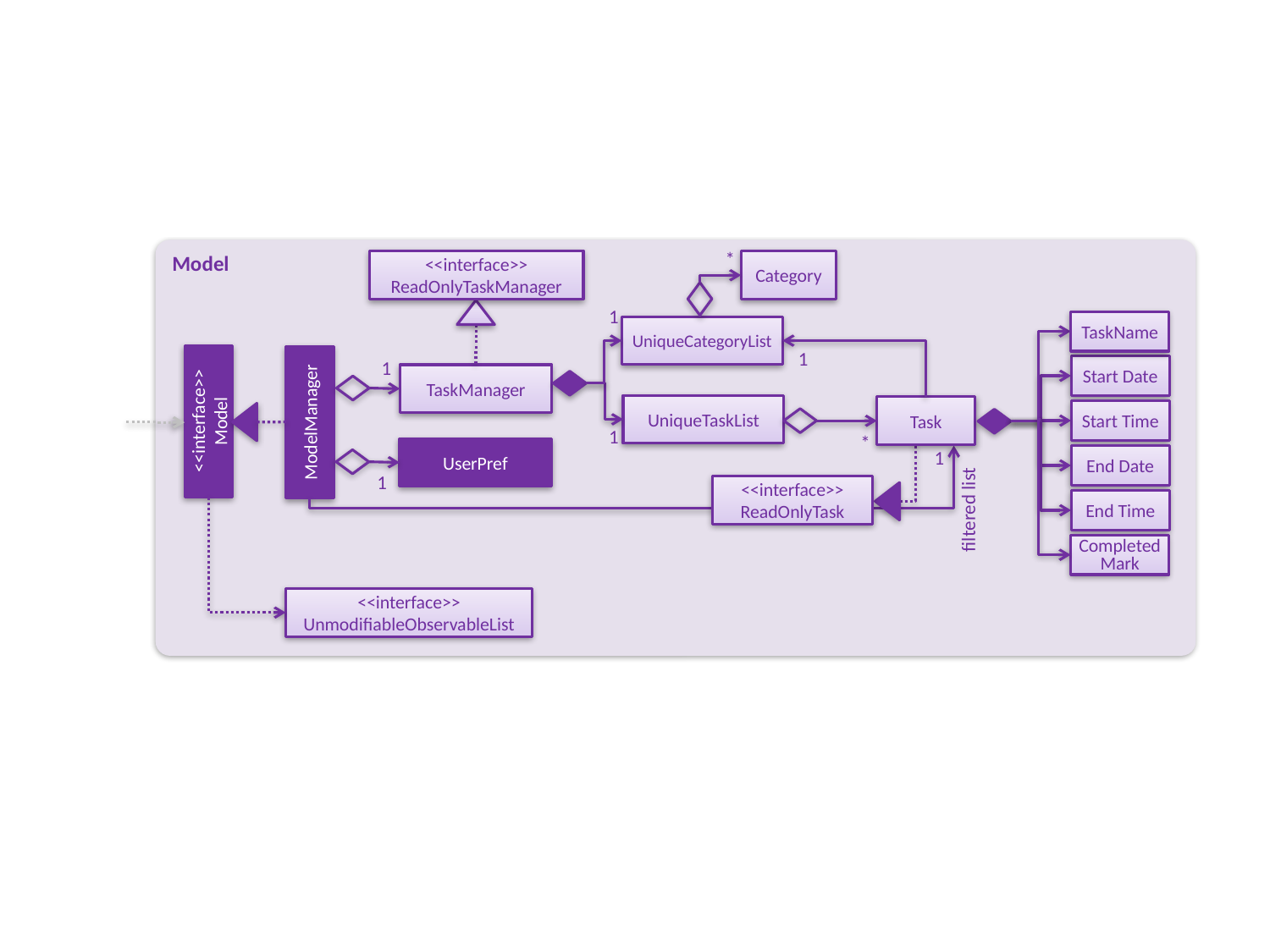

Model
*
<<interface>>
ReadOnlyTaskManager
Category

1
TaskName
UniqueCategoryList
1
1
Start Date
TaskManager

UniqueTaskList
Task
<<interface>>
Model
ModelManager
Start Time

1
*
UserPref
1
End Date

1
<<interface>>
ReadOnlyTask

End Time
filtered list
Completed Mark
<<interface>>
UnmodifiableObservableList